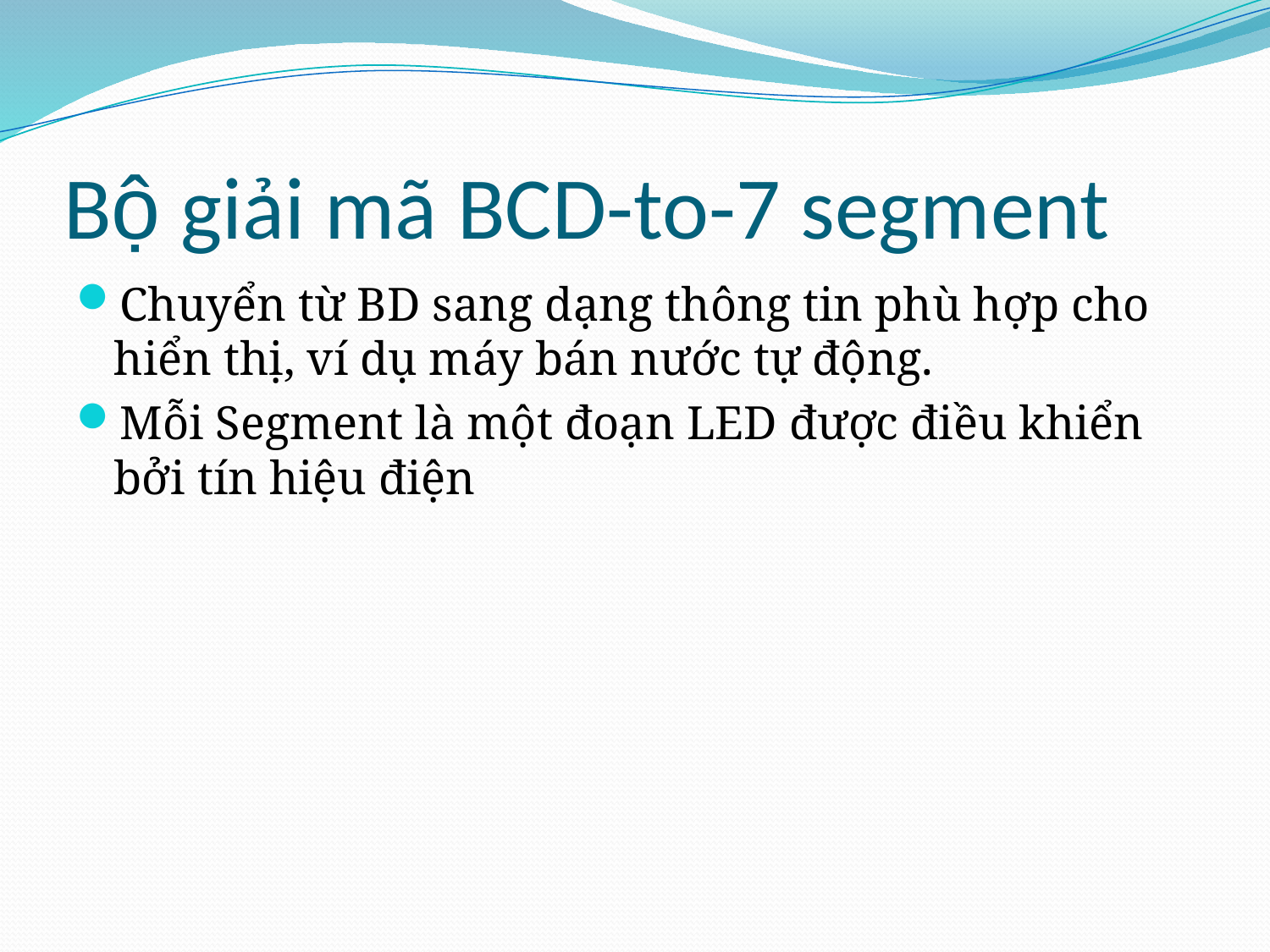

# Bộ giải mã BCD-to-7 segment
Chuyển từ BD sang dạng thông tin phù hợp cho hiển thị, ví dụ máy bán nước tự động.
Mỗi Segment là một đoạn LED được điều khiển bởi tín hiệu điện